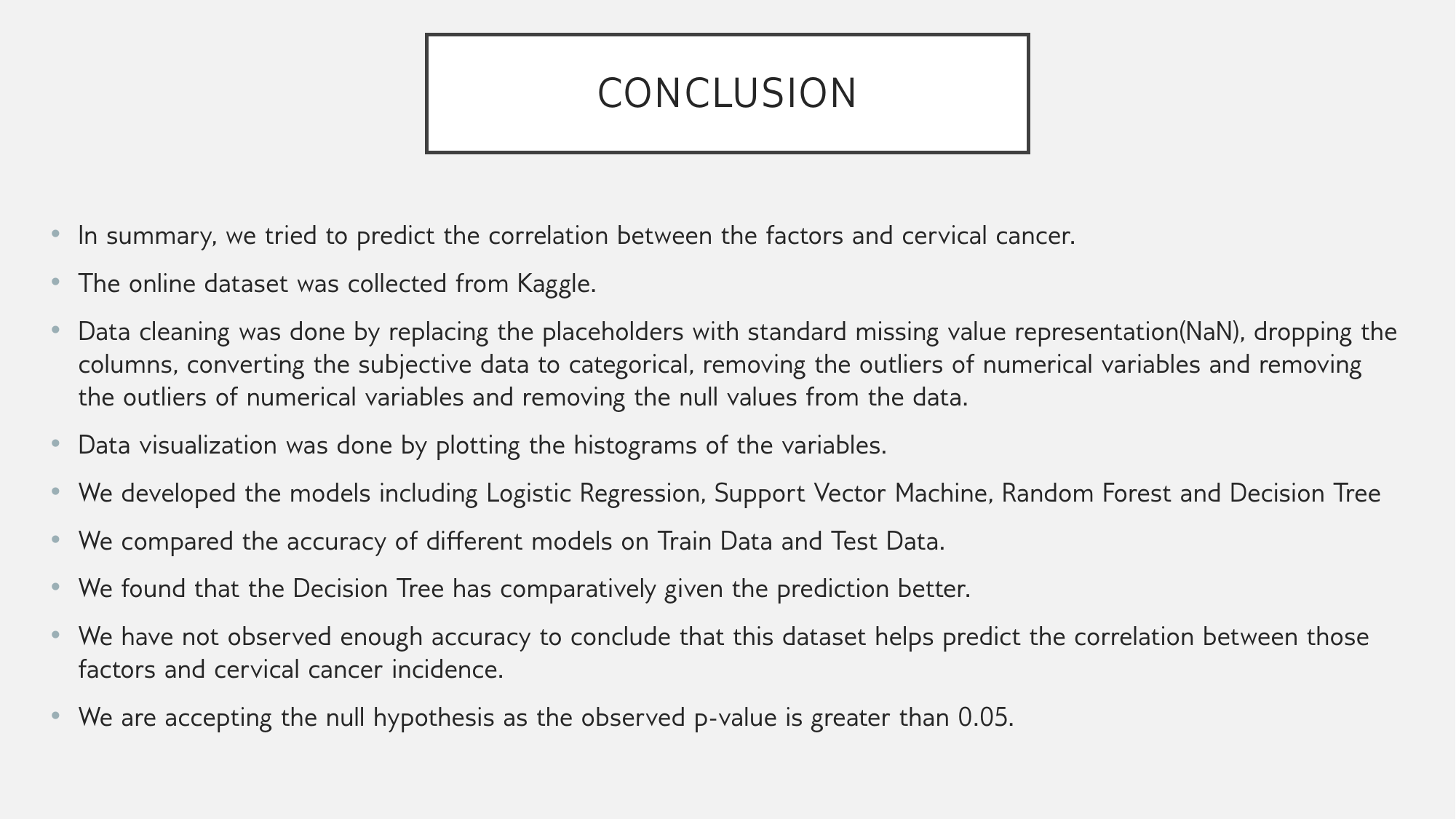

# CONCLUSION

In summary, we tried to predict the correlation between the factors and cervical cancer.
The online dataset was collected from Kaggle.
Data cleaning was done by replacing the placeholders with standard missing value representation(NaN), dropping the columns, converting the subjective data to categorical, removing the outliers of numerical variables and removing the outliers of numerical variables and removing the null values from the data.
Data visualization was done by plotting the histograms of the variables.
We developed the models including Logistic Regression, Support Vector Machine, Random Forest and Decision Tree
We compared the accuracy of different models on Train Data and Test Data.
We found that the Decision Tree has comparatively given the prediction better.
We have not observed enough accuracy to conclude that this dataset helps predict the correlation between those factors and cervical cancer incidence.
We are accepting the null hypothesis as the observed p-value is greater than 0.05.